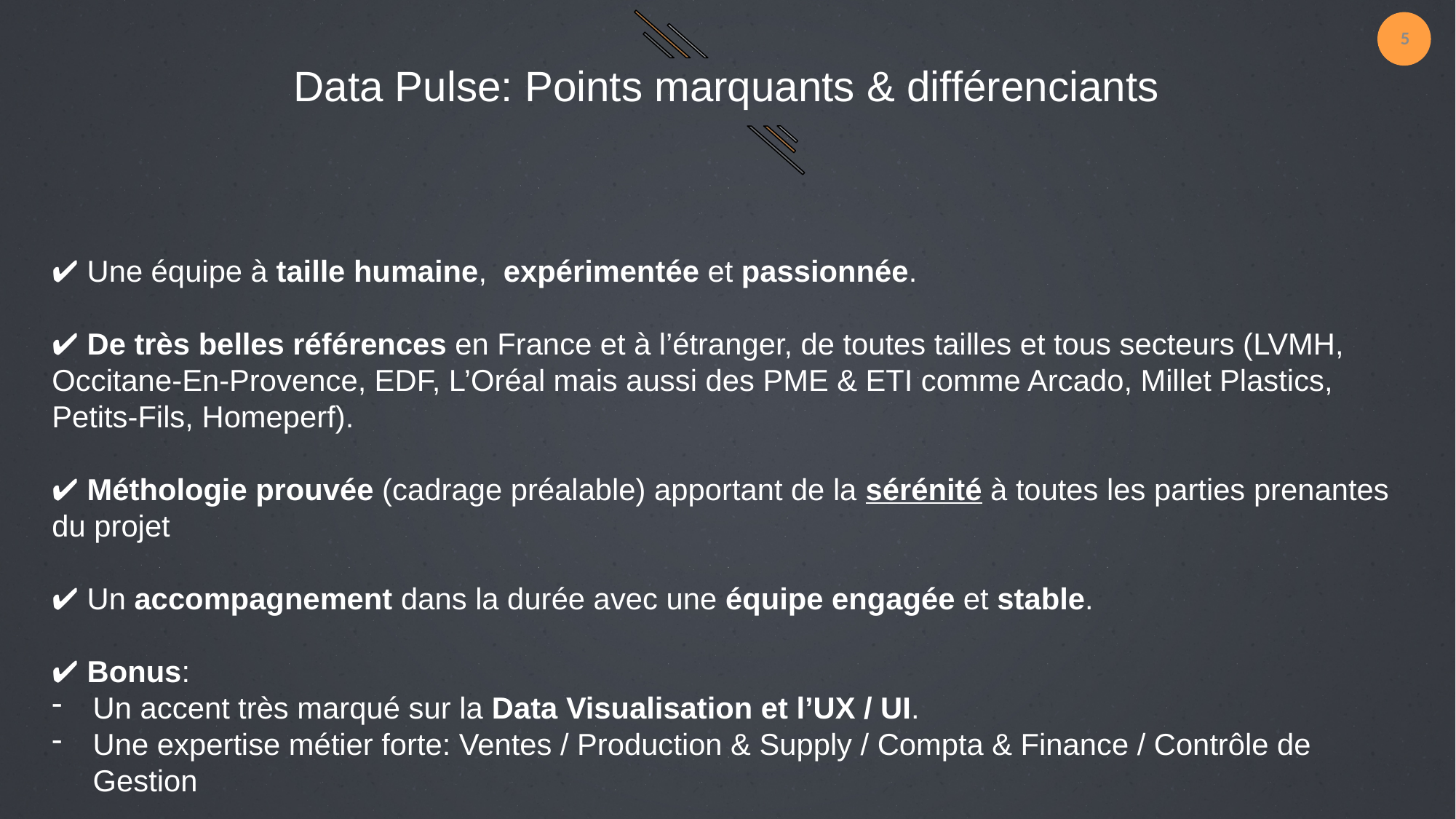

5
Data Pulse: Points marquants & différenciants
✔️ Une équipe à taille humaine,  expérimentée et passionnée.
✔️ De très belles références en France et à l’étranger, de toutes tailles et tous secteurs (LVMH, Occitane-En-Provence, EDF, L’Oréal mais aussi des PME & ETI comme Arcado, Millet Plastics, Petits-Fils, Homeperf).

✔️ Méthologie prouvée (cadrage préalable) apportant de la sérénité à toutes les parties prenantes du projet
✔️ Un accompagnement dans la durée avec une équipe engagée et stable.
✔️ Bonus:
Un accent très marqué sur la Data Visualisation et l’UX / UI.
Une expertise métier forte: Ventes / Production & Supply / Compta & Finance / Contrôle de Gestion